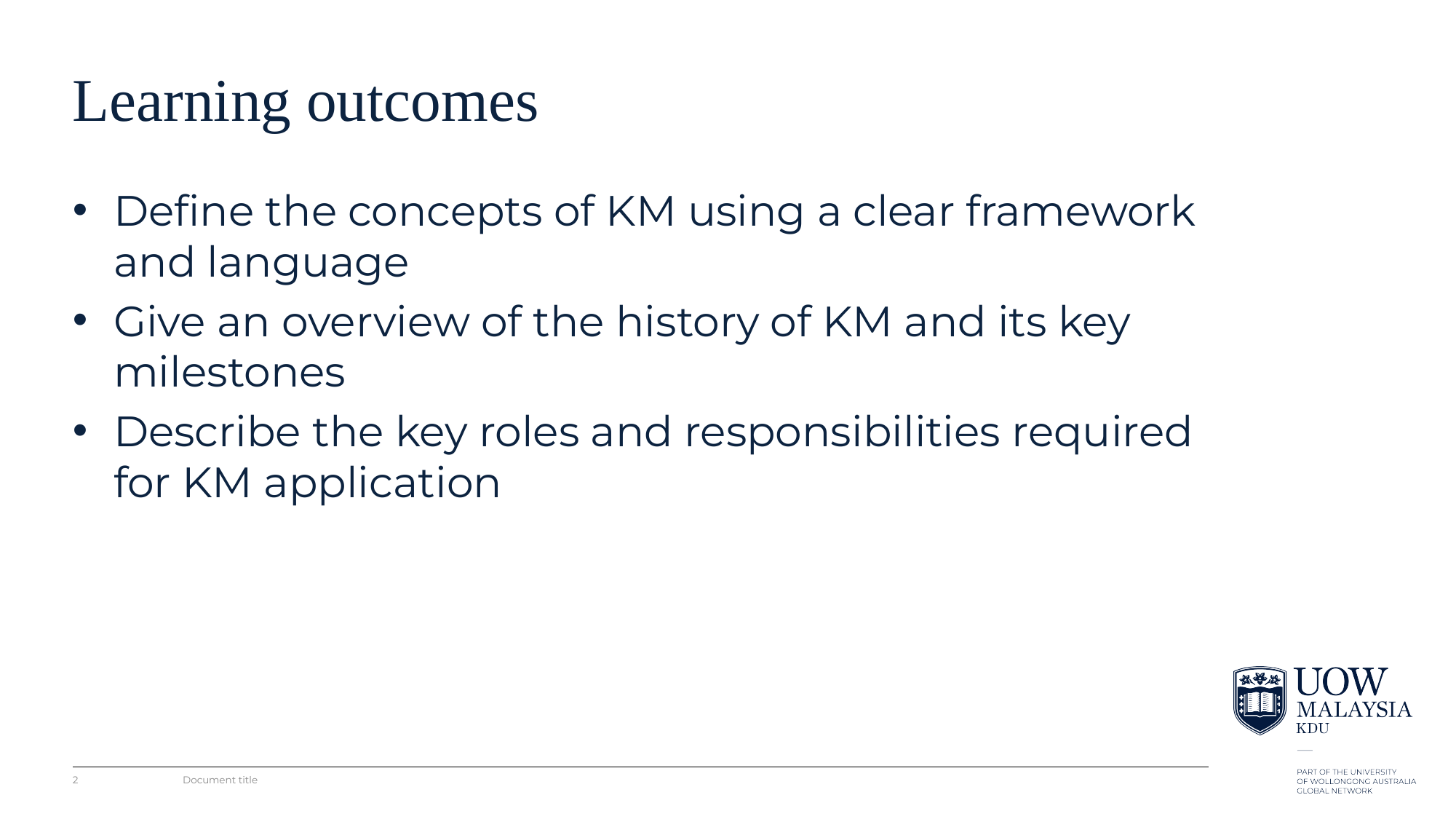

# Learning outcomes
Define the concepts of KM using a clear framework and language
Give an overview of the history of KM and its key milestones
Describe the key roles and responsibilities required for KM application

2
Document title